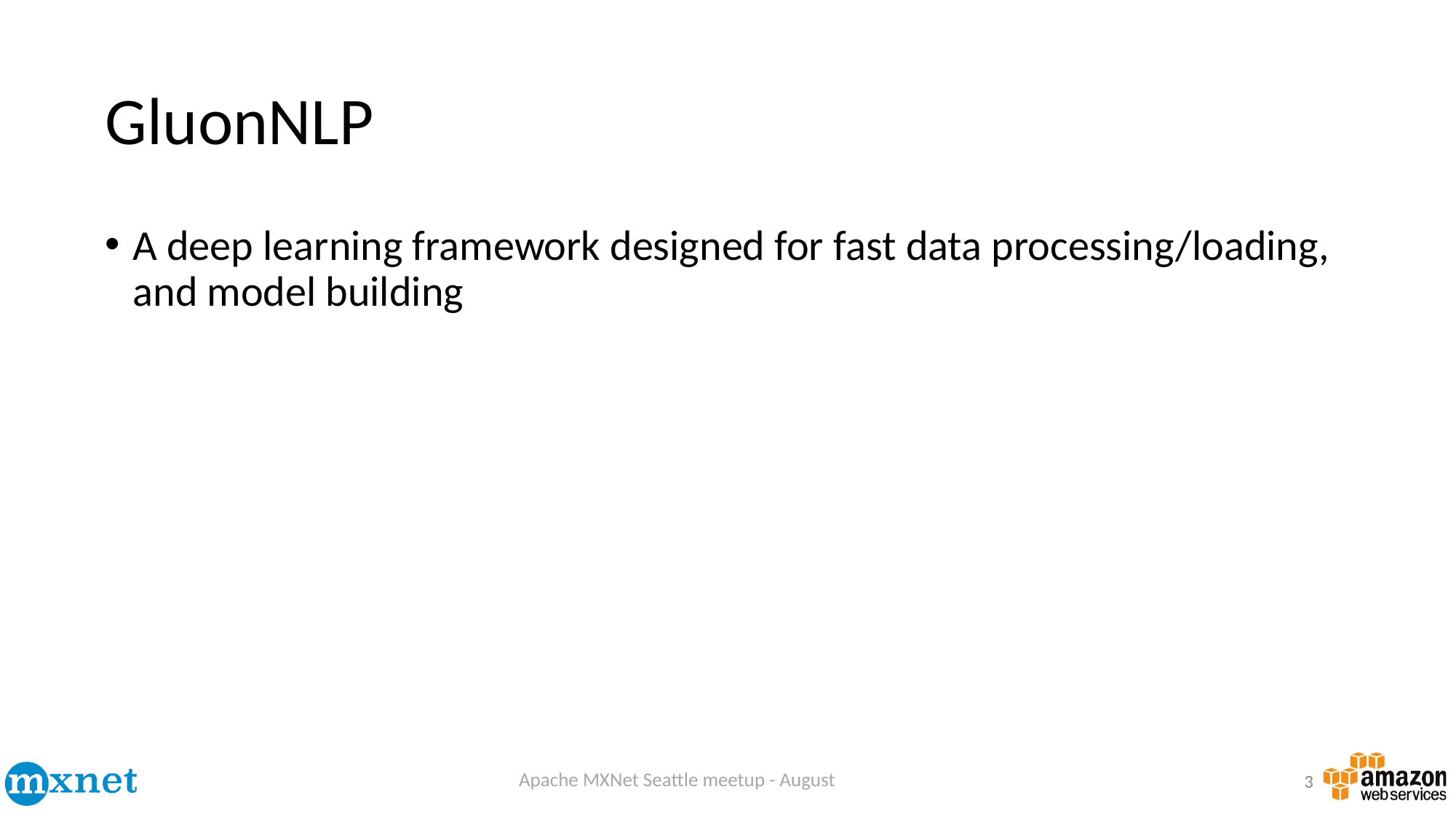

# GluonNLP
A deep learning framework designed for fast data processing/loading, and model building
3